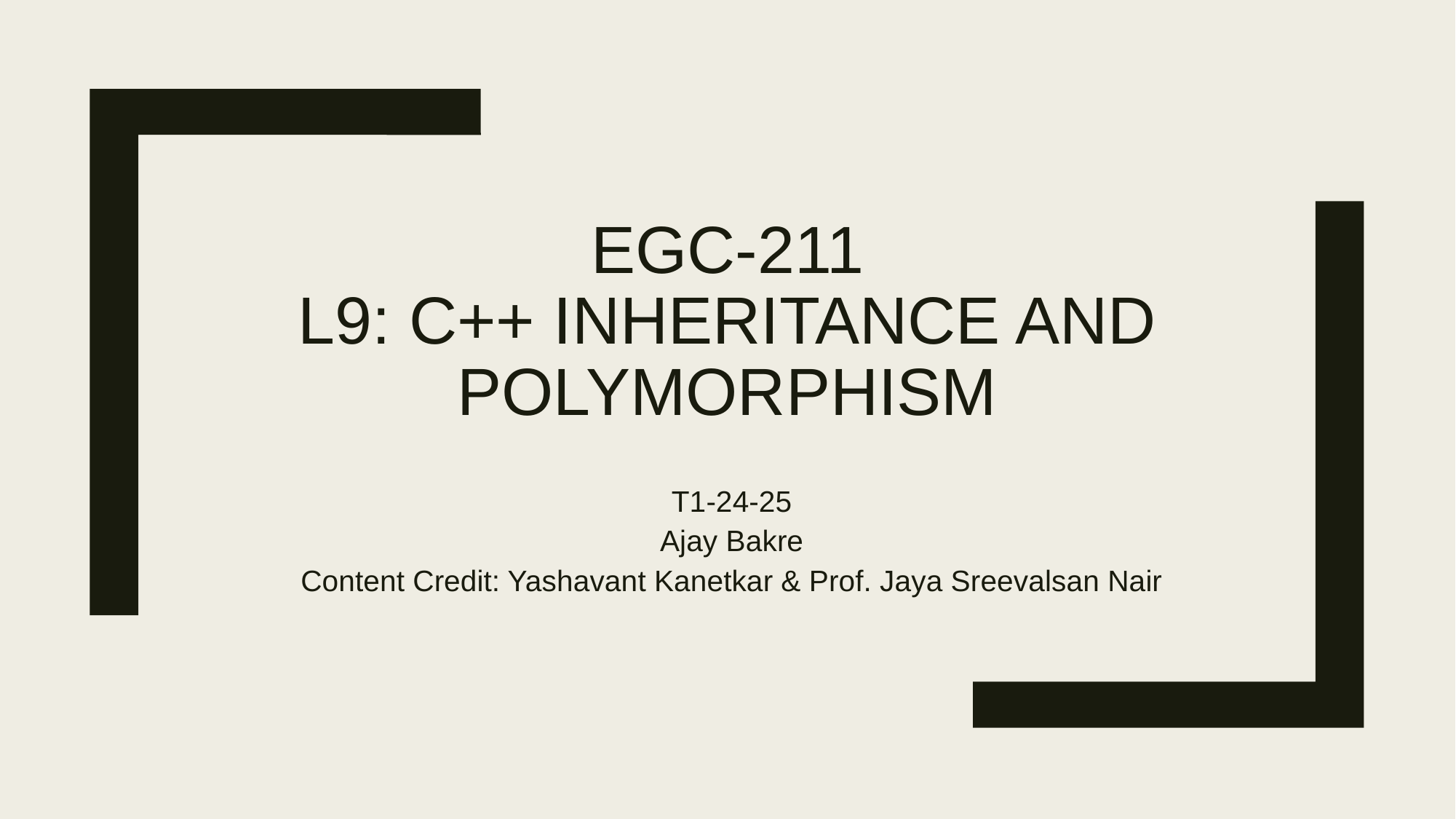

# EGC-211 L9: C++ inheritance and polymorphism
T1-24-25
Ajay Bakre
Content Credit: Yashavant Kanetkar & Prof. Jaya Sreevalsan Nair